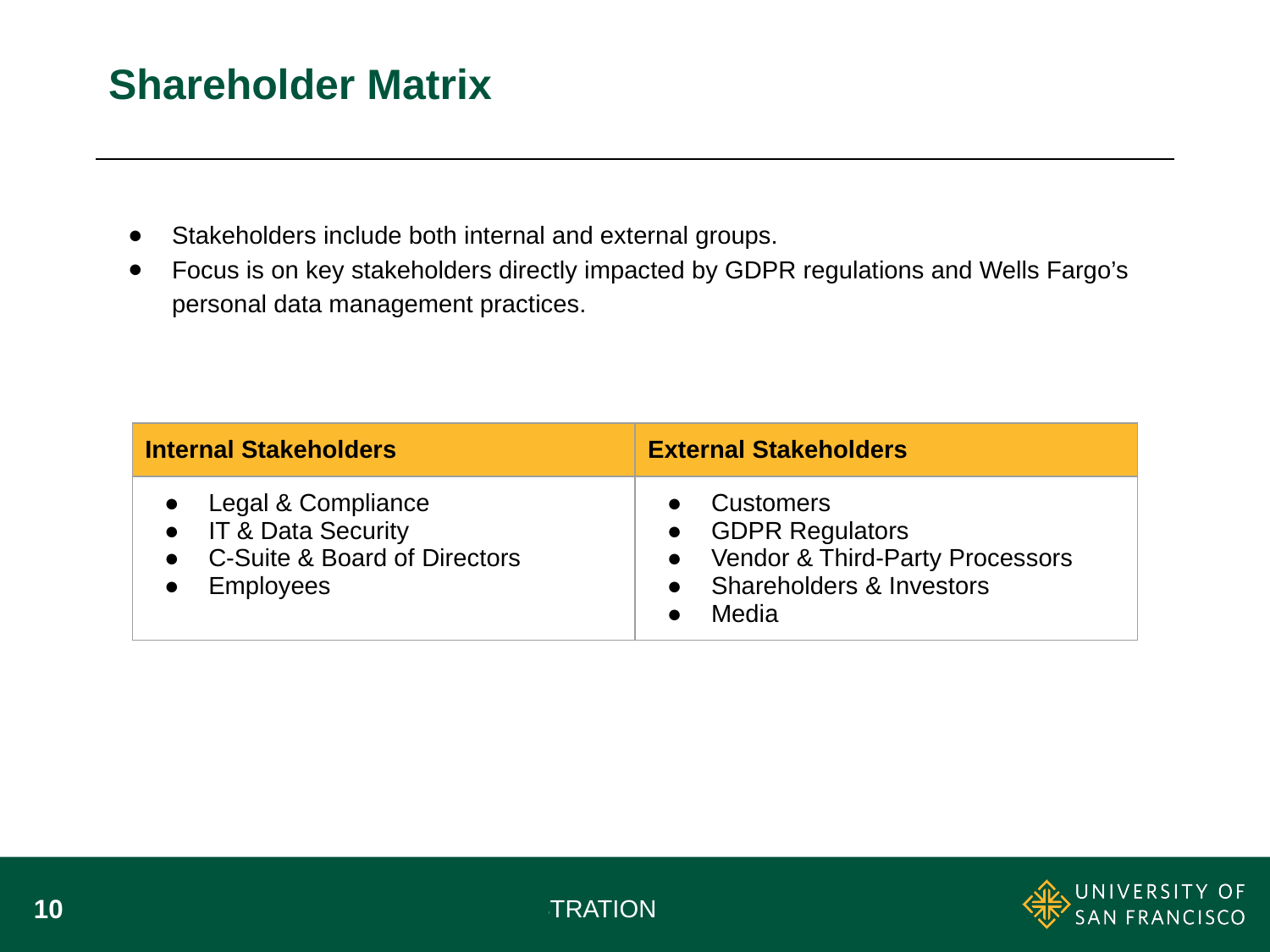

# Shareholder Matrix
Stakeholders include both internal and external groups.
Focus is on key stakeholders directly impacted by GDPR regulations and Wells Fargo’s personal data management practices.
| Internal Stakeholders | External Stakeholders |
| --- | --- |
| Legal & Compliance IT & Data Security C-Suite & Board of Directors Employees | Customers GDPR Regulators Vendor & Third-Party Processors Shareholders & Investors Media |

10